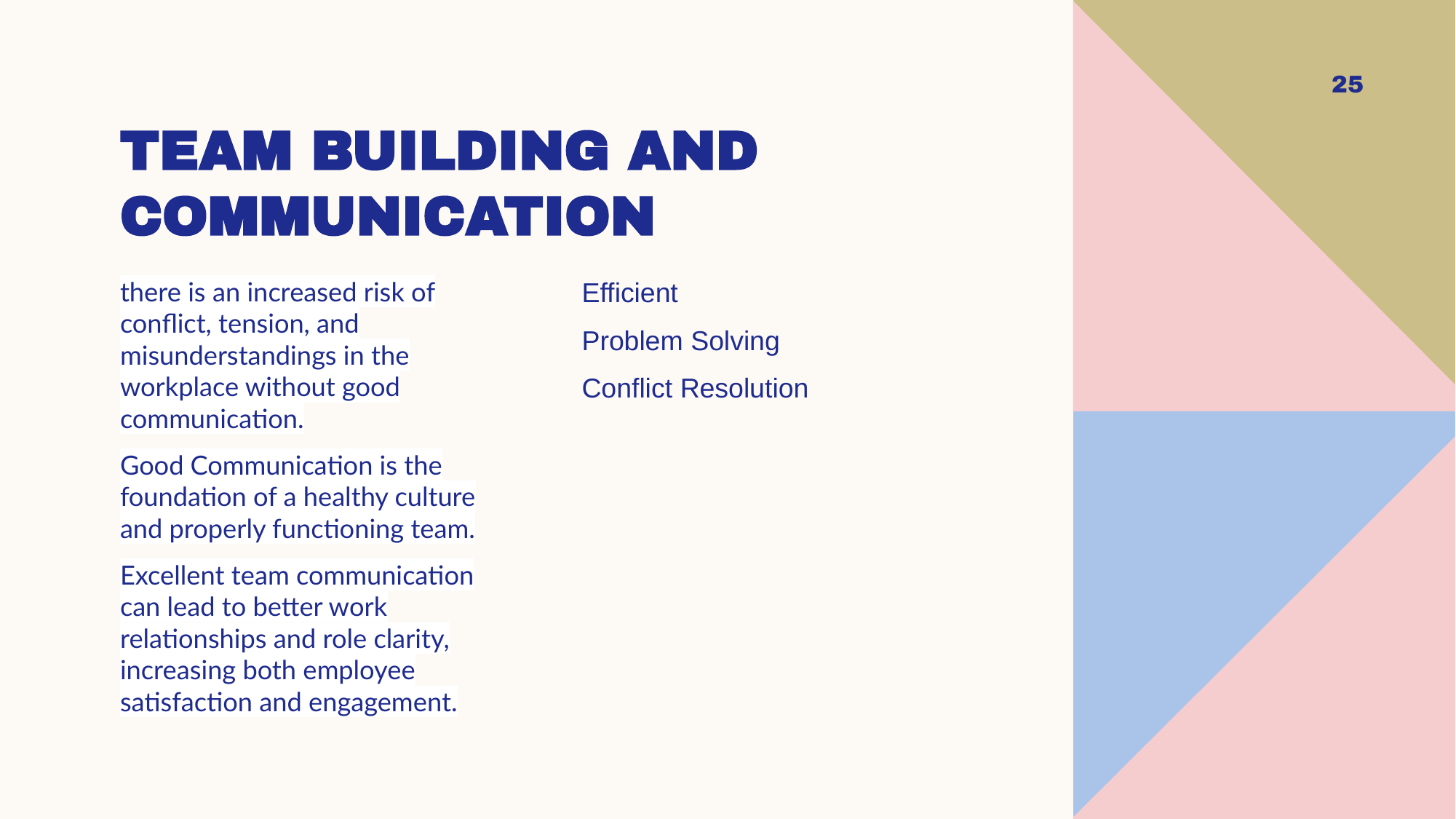

25
# Team Building and Communication
there is an increased risk of conflict, tension, and misunderstandings in the workplace without good communication.
Good Communication is the foundation of a healthy culture and properly functioning team.
Excellent team communication can lead to better work relationships and role clarity, increasing both employee satisfaction and engagement.
Efficient
Problem Solving
Conflict Resolution